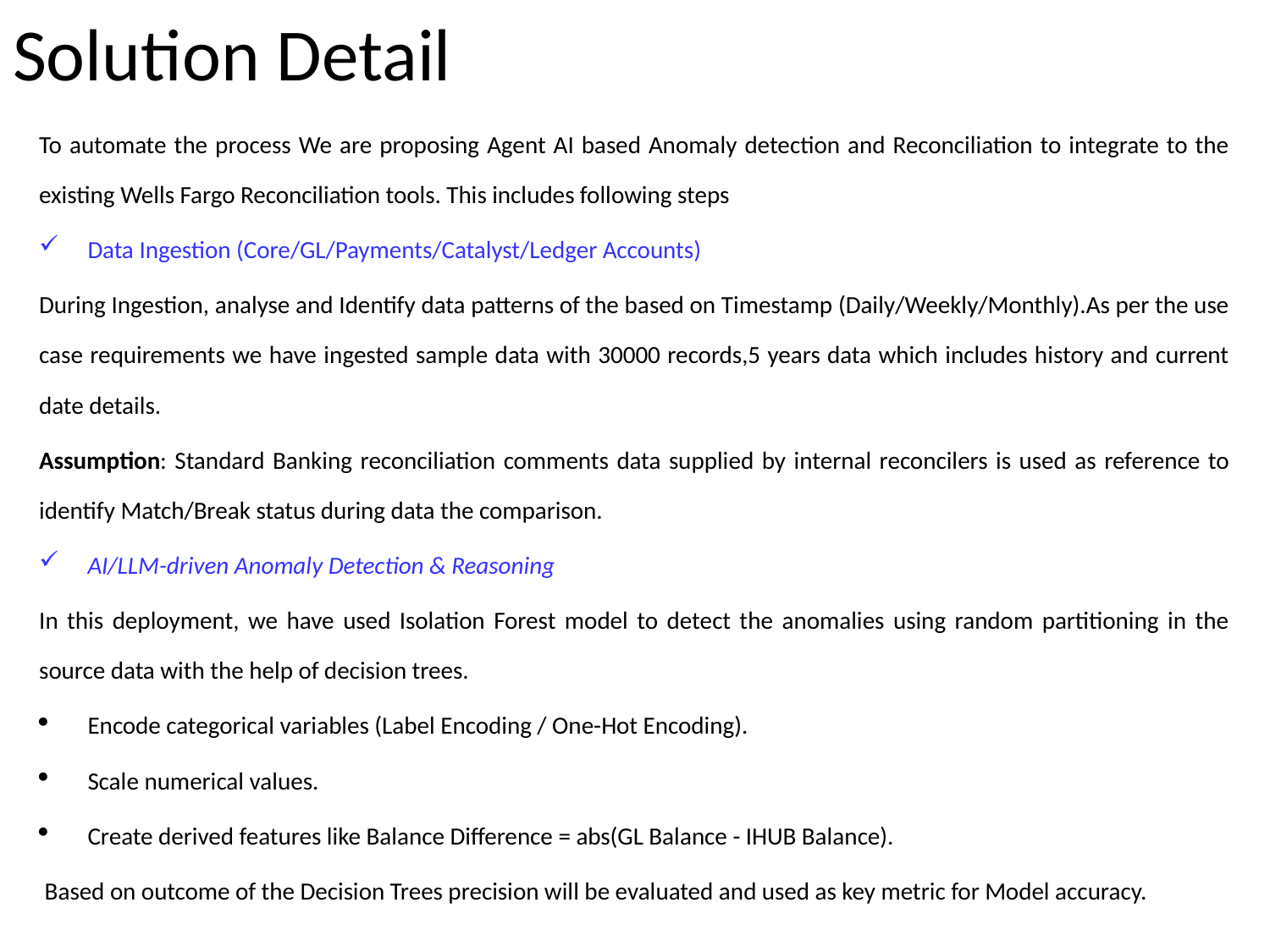

# Solution Detail
To automate the process We are proposing Agent AI based Anomaly detection and Reconciliation to integrate to the existing Wells Fargo Reconciliation tools. This includes following steps
Data Ingestion (Core/GL/Payments/Catalyst/Ledger Accounts)
During Ingestion, analyse and Identify data patterns of the based on Timestamp (Daily/Weekly/Monthly).As per the use case requirements we have ingested sample data with 30000 records,5 years data which includes history and current date details.
Assumption: Standard Banking reconciliation comments data supplied by internal reconcilers is used as reference to identify Match/Break status during data the comparison.
AI/LLM-driven Anomaly Detection & Reasoning
In this deployment, we have used Isolation Forest model to detect the anomalies using random partitioning in the source data with the help of decision trees.
Encode categorical variables (Label Encoding / One-Hot Encoding).
Scale numerical values.
Create derived features like Balance Difference = abs(GL Balance - IHUB Balance).
 Based on outcome of the Decision Trees precision will be evaluated and used as key metric for Model accuracy.